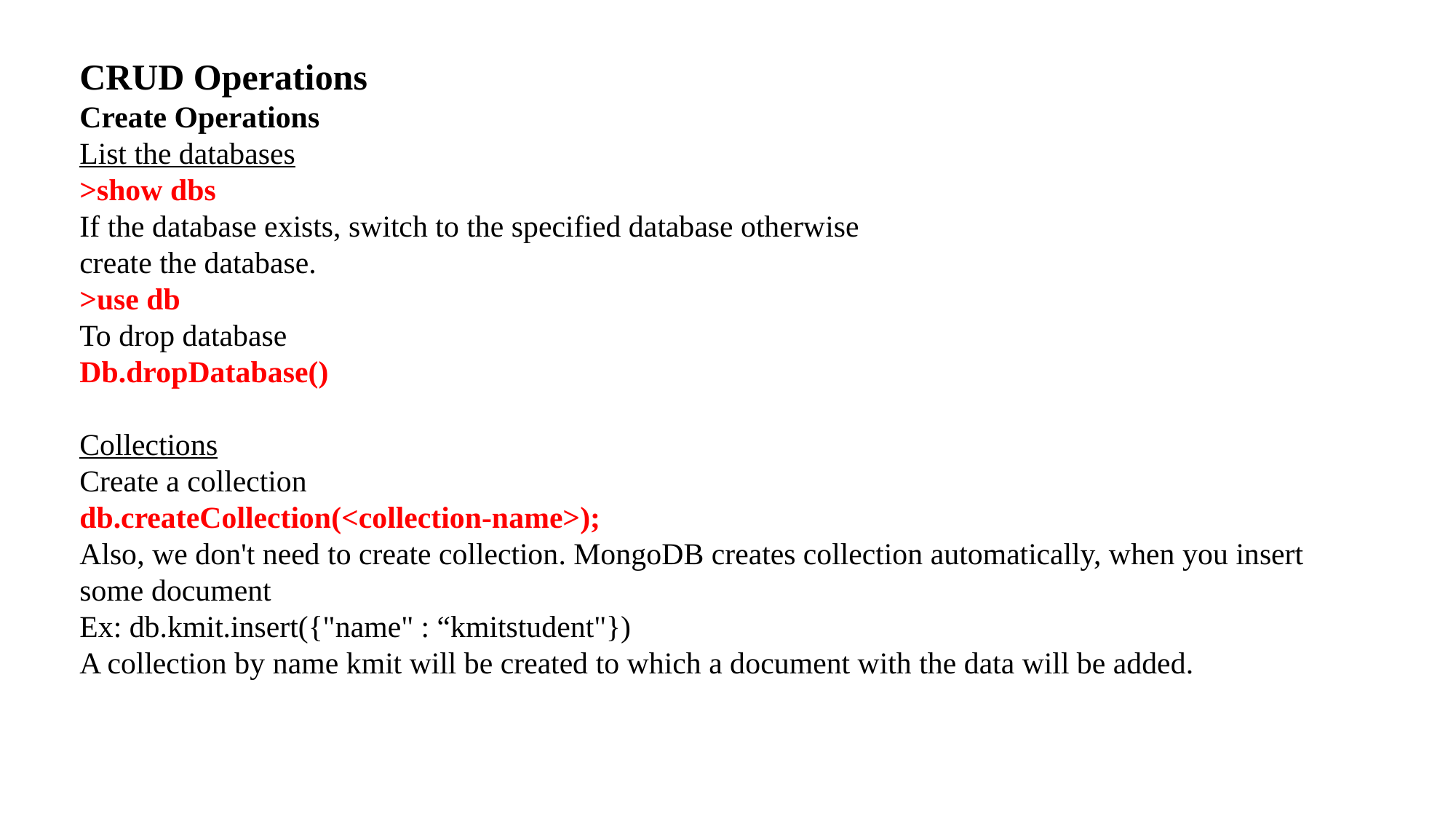

CRUD Operations
Create Operations
List the databases
>show dbs
If the database exists, switch to the specified database otherwise
create the database.
>use db
To drop database
Db.dropDatabase()

Collections
Create a collection
db.createCollection(<collection-name>);
Also, we don't need to create collection. MongoDB creates collection automatically, when you insert some document
Ex: db.kmit.insert({"name" : “kmitstudent"})
A collection by name kmit will be created to which a document with the data will be added.